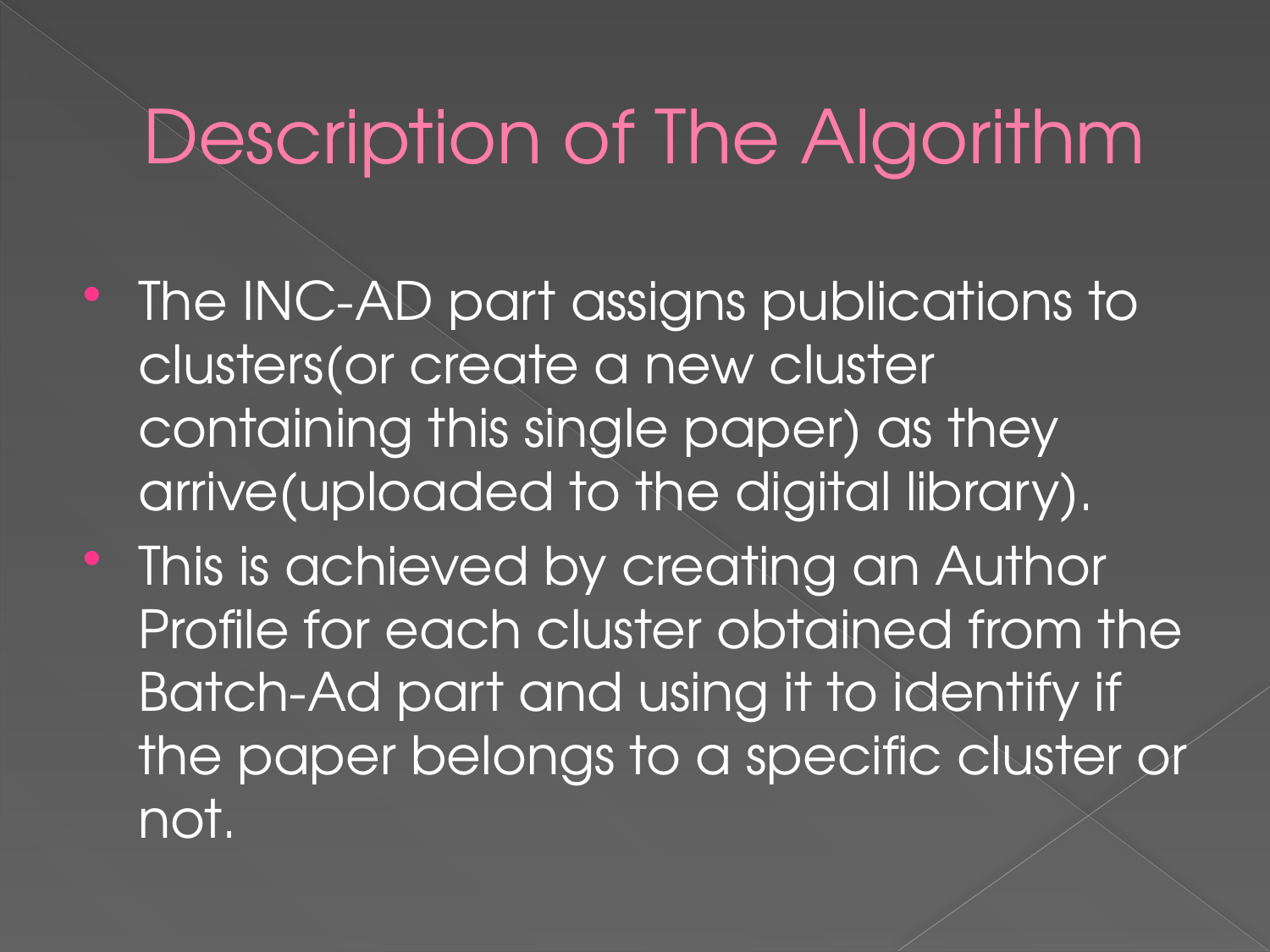

# Description of The Algorithm
The INC-AD part assigns publications to clusters(or create a new cluster containing this single paper) as they arrive(uploaded to the digital library).
This is achieved by creating an Author Profile for each cluster obtained from the Batch-Ad part and using it to identify if the paper belongs to a specific cluster or not.